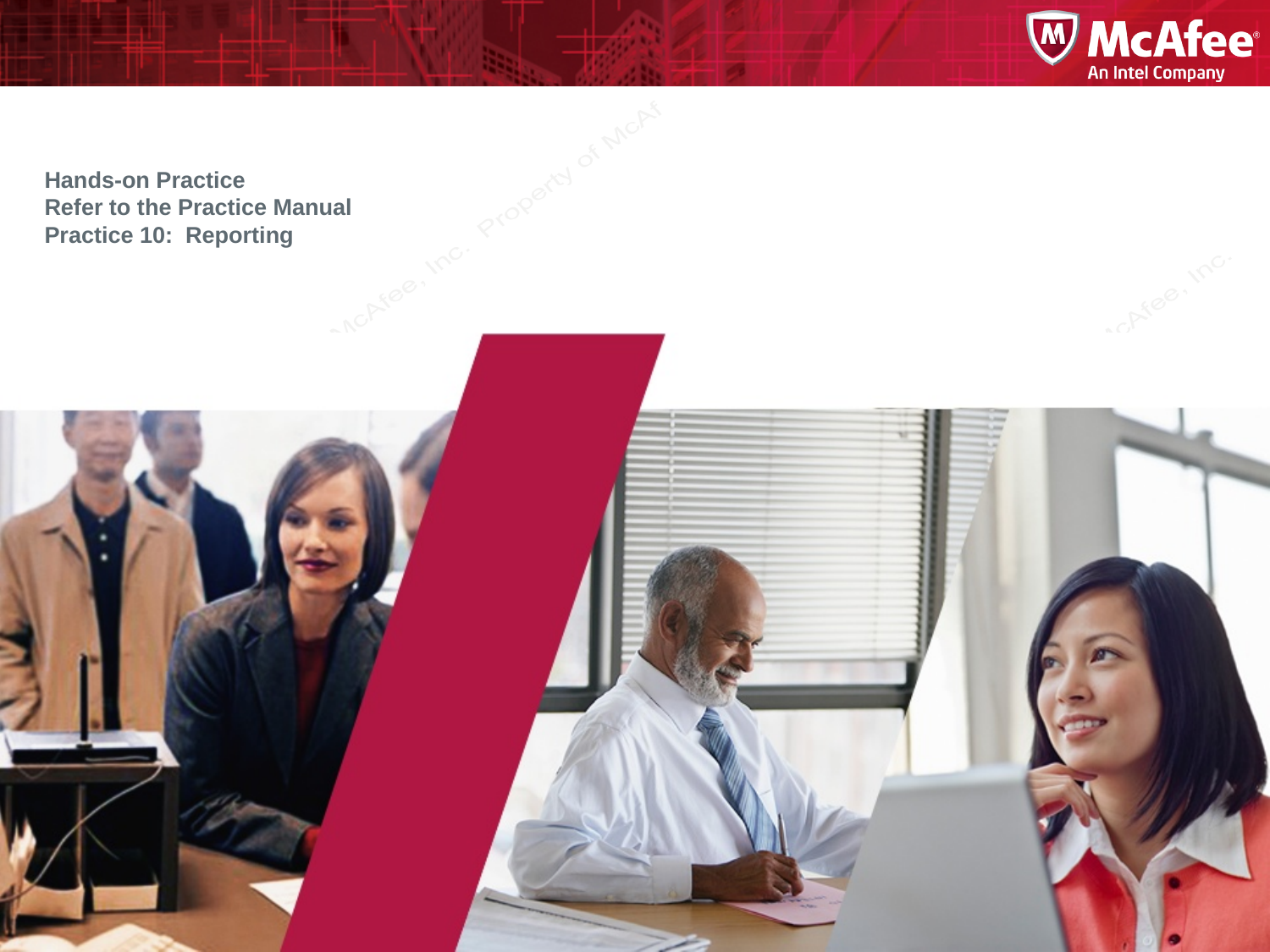

# Hands-on Practice Refer to the Practice Manual Practice 10:  Reporting